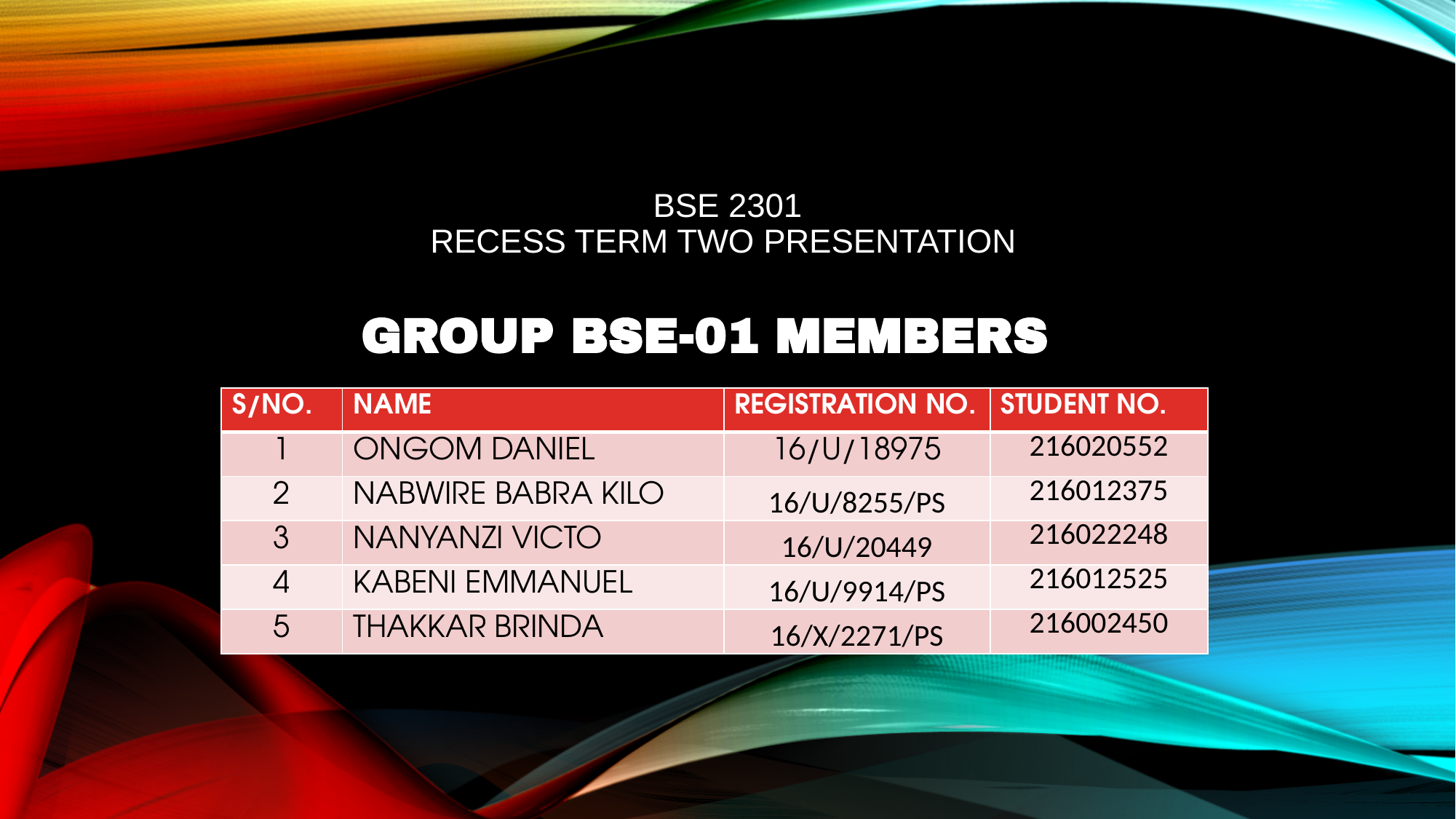

# BSE 2301 RECESS TERM TWO PRESENTATION
GROUP BSE-01 MEMBERS
| S/NO. | NAME | REGISTRATION NO. | STUDENT NO. |
| --- | --- | --- | --- |
| 1 | ONGOM DANIEL | 16/U/18975 | 216020552 |
| 2 | NABWIRE BABRA KILO | 16/U/8255/PS | 216012375 |
| 3 | NANYANZI VICTO | 16/U/20449 | 216022248 |
| 4 | KABENI EMMANUEL | 16/U/9914/PS | 216012525 |
| 5 | THAKKAR BRINDA | 16/X/2271/PS | 216002450 |